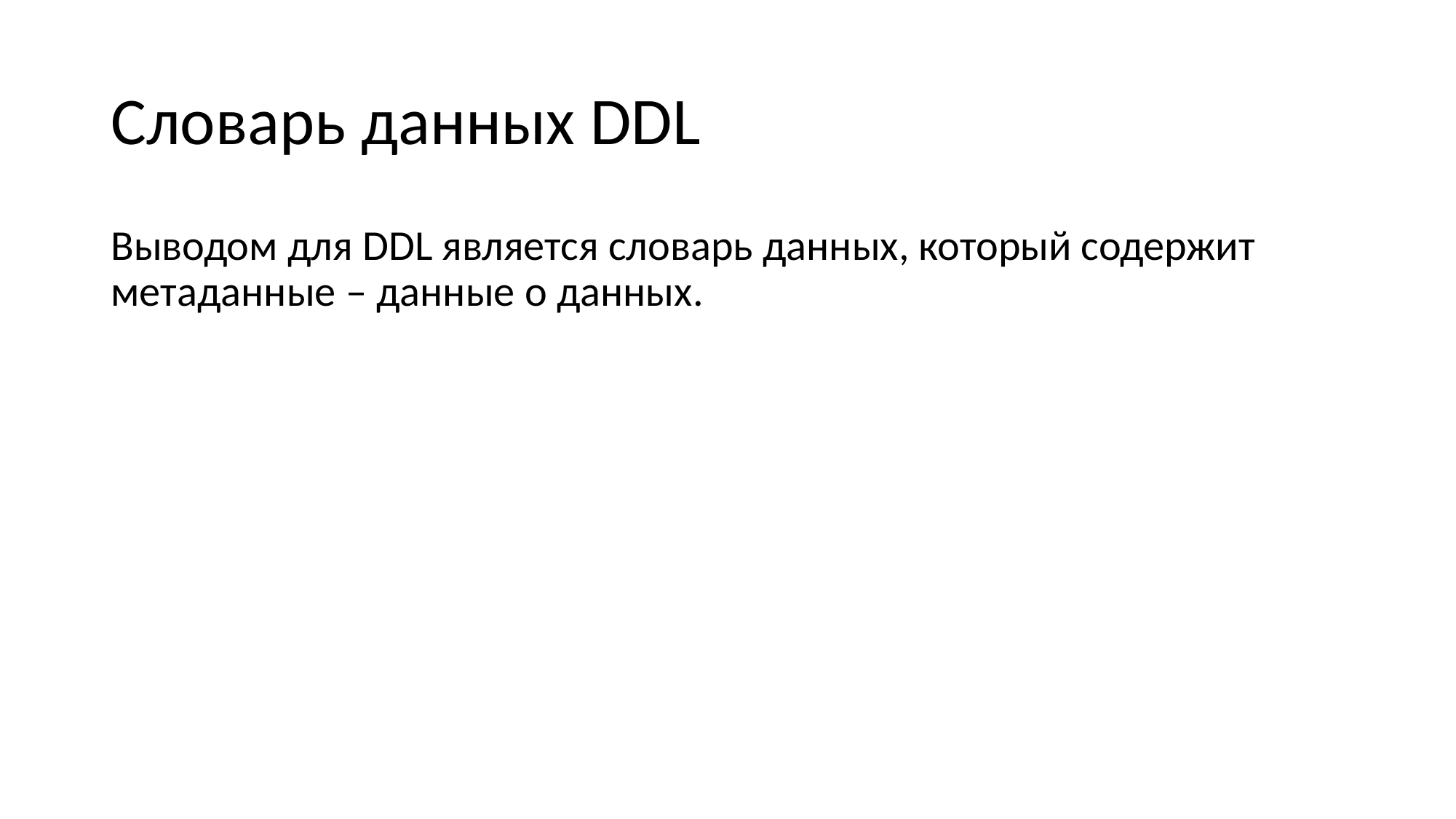

# Словарь данных DDL
Выводом для DDL является словарь данных, который содержит метаданные – данные о данных.